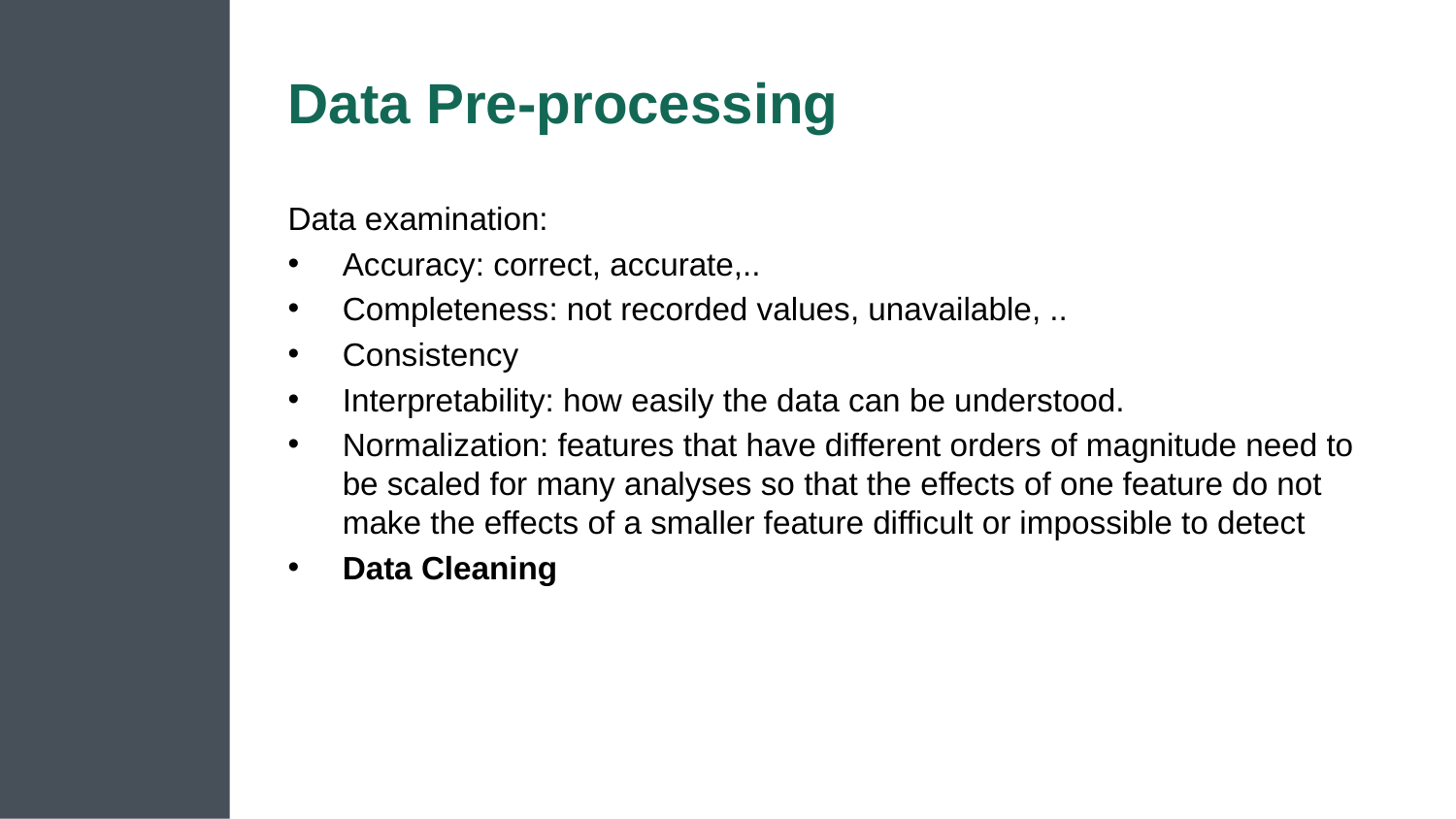

# Data Pre-processing
Data examination:
Accuracy: correct, accurate,..
Completeness: not recorded values, unavailable, ..
Consistency
Interpretability: how easily the data can be understood.
Normalization: features that have different orders of magnitude need to be scaled for many analyses so that the effects of one feature do not make the effects of a smaller feature difficult or impossible to detect
Data Cleaning